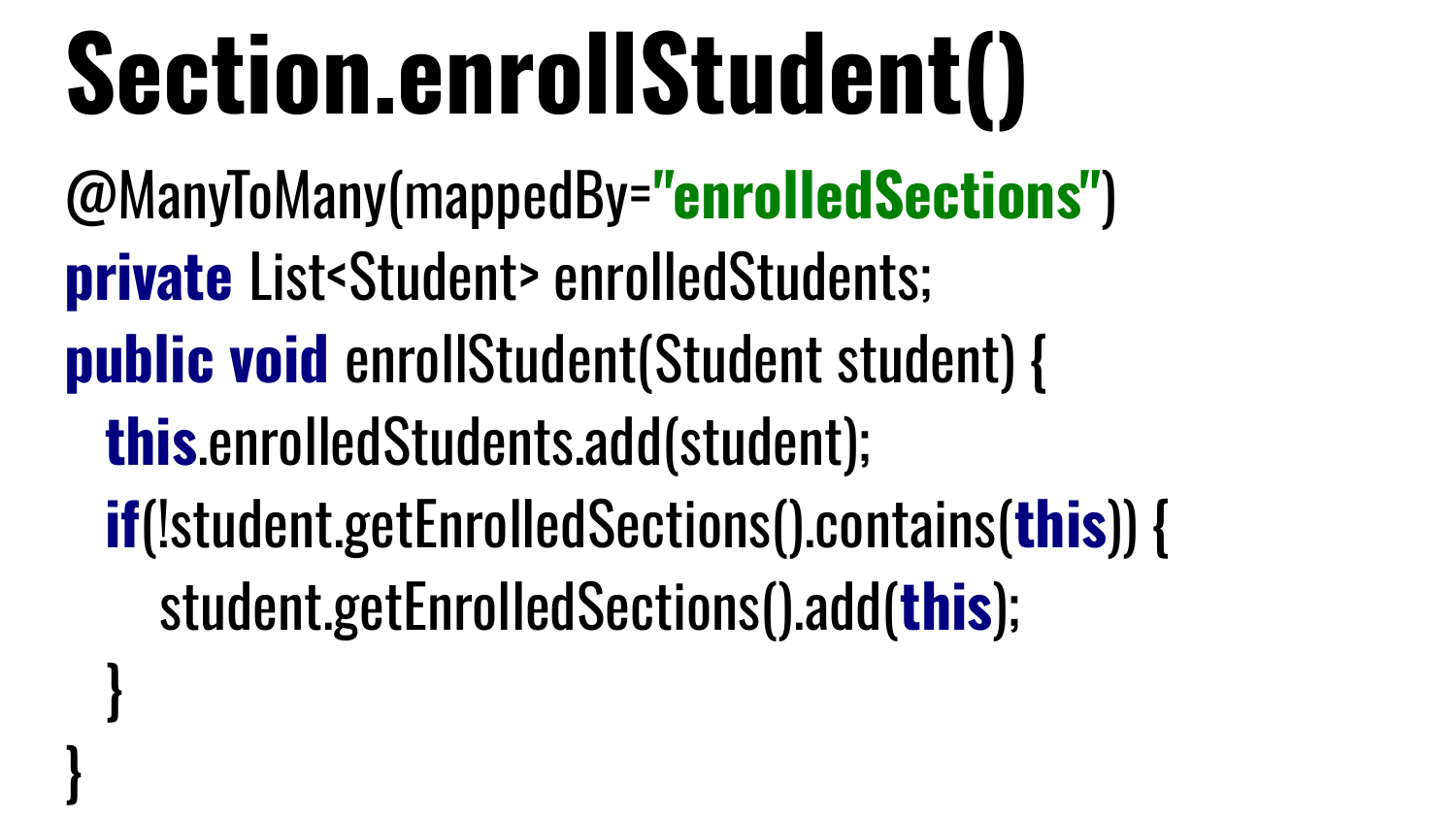

# Section.enrollStudent()
@ManyToMany(mappedBy="enrolledSections")
private List<Student> enrolledStudents;
public void enrollStudent(Student student) {
   this.enrolledStudents.add(student);
   if(!student.getEnrolledSections().contains(this)) {
       student.getEnrolledSections().add(this);
   }
}